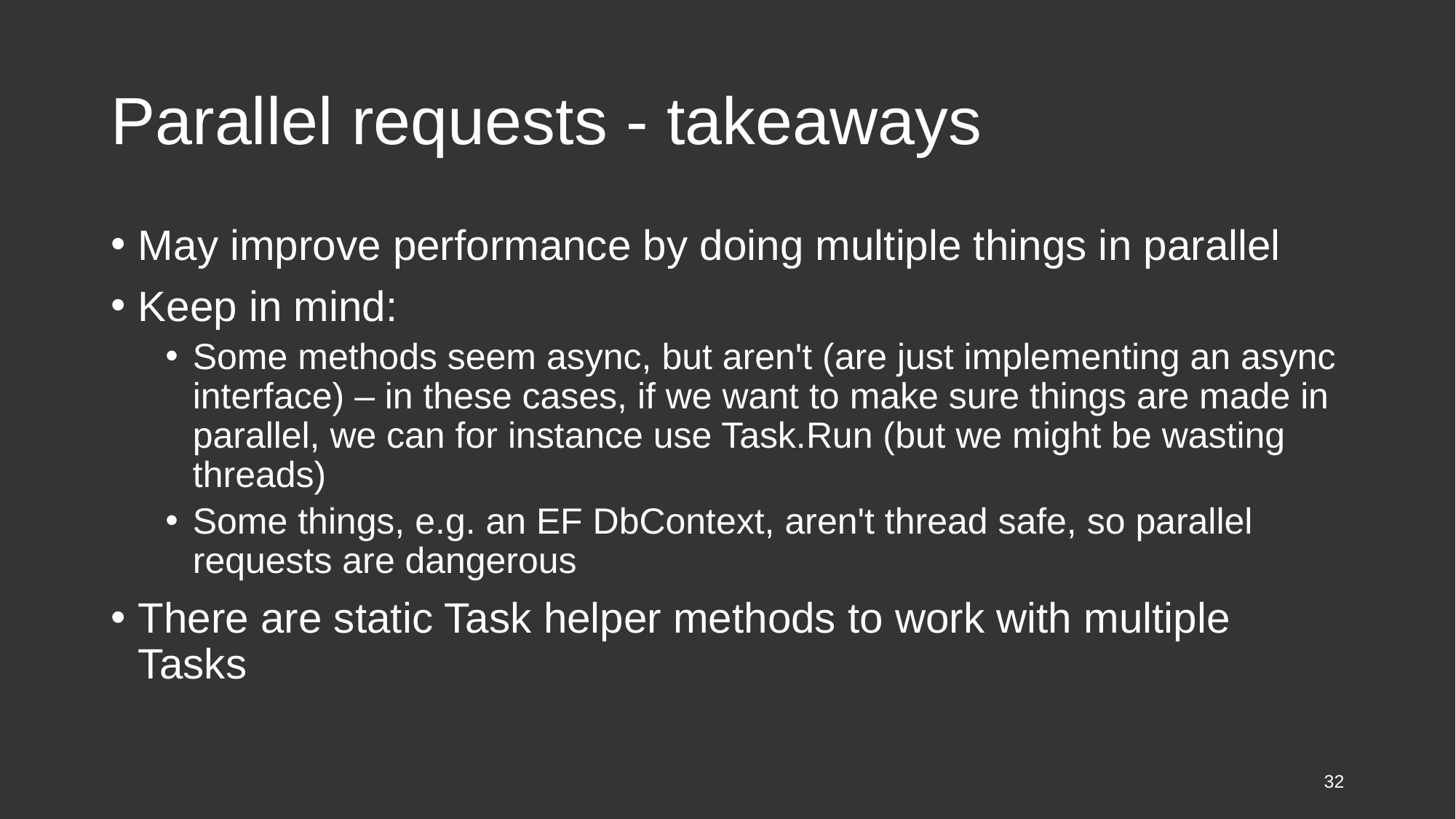

# Parallel requests - takeaways
May improve performance by doing multiple things in parallel
Keep in mind:
Some methods seem async, but aren't (are just implementing an async interface) – in these cases, if we want to make sure things are made in parallel, we can for instance use Task.Run (but we might be wasting threads)
Some things, e.g. an EF DbContext, aren't thread safe, so parallel requests are dangerous
There are static Task helper methods to work with multiple Tasks
32